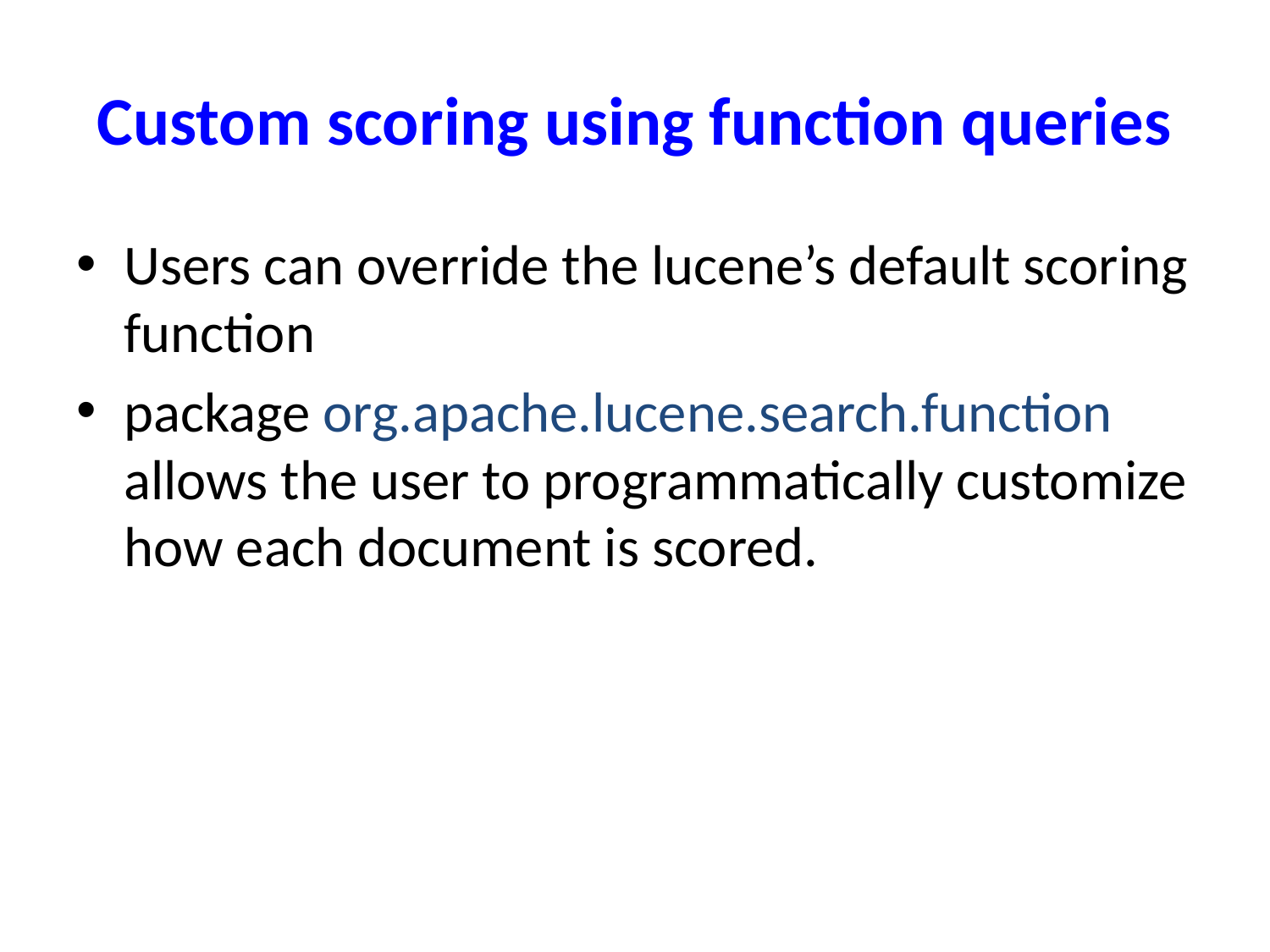

# Custom scoring using function queries
Users can override the lucene’s default scoring function
package org.apache.lucene.search.function allows the user to programmatically customize how each document is scored.